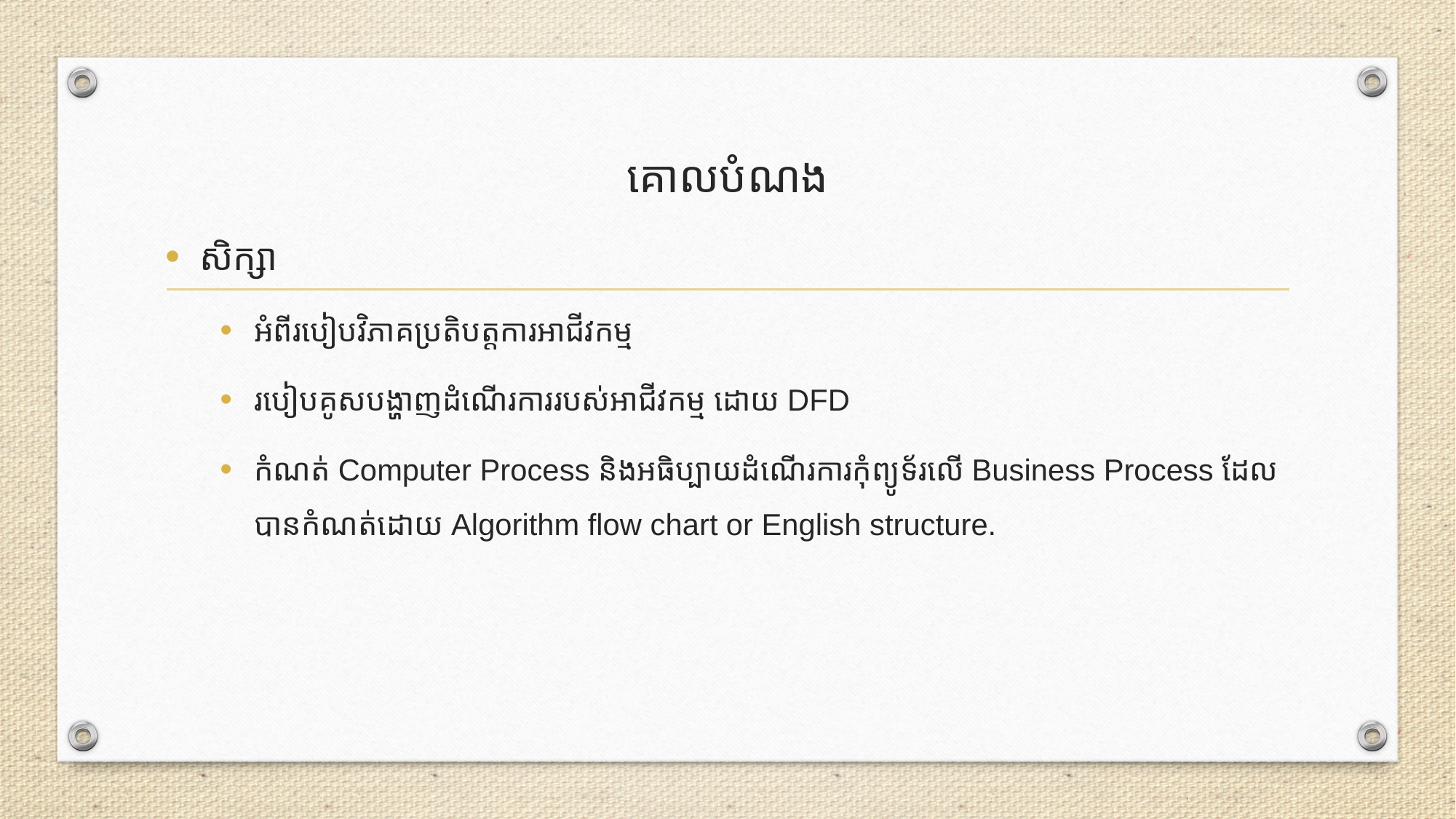

# គោលបំណង
សិក្សា
អំពីរបៀបវិភាគប្រតិបត្តការអាជីវកម្ម
របៀបគូសបង្ហាញដំណើរការរបស់អាជីវកម្ម ដោយ DFD
កំណត់ Computer Process និងអធិប្បាយដំណើរការកុំព្យូទ័រលើ Business Process ដែលបានកំណត់​ដោយ​ Algorithm flow chart or English structure.